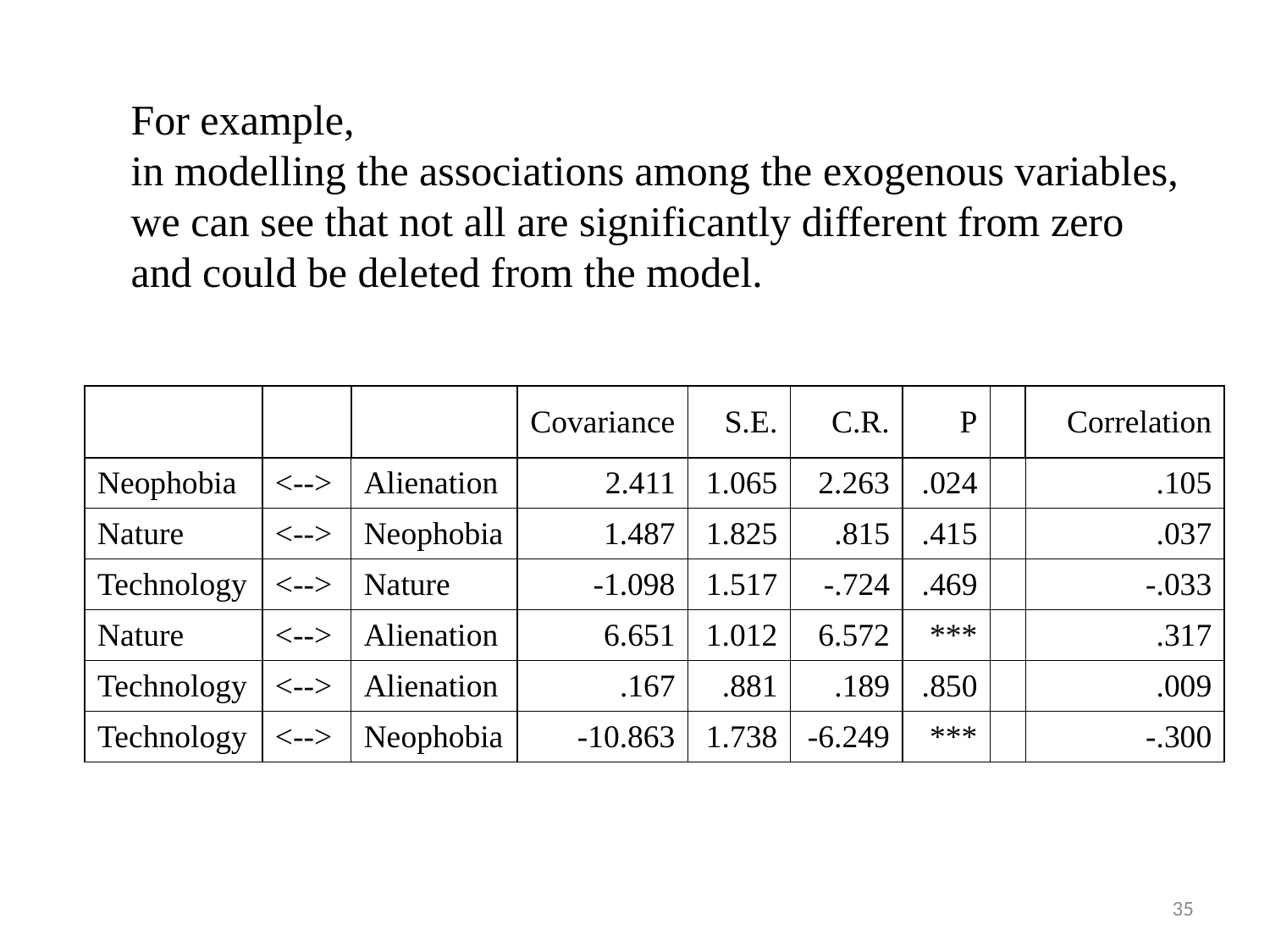

For example,
in modelling the associations among the exogenous variables,
we can see that not all are significantly different from zero
and could be deleted from the model.
|  |  |  | Covariance | S.E. | C.R. | P |  | Correlation |
| --- | --- | --- | --- | --- | --- | --- | --- | --- |
| Neophobia | <--> | Alienation | 2.411 | 1.065 | 2.263 | .024 |  | .105 |
| Nature | <--> | Neophobia | 1.487 | 1.825 | .815 | .415 |  | .037 |
| Technology | <--> | Nature | -1.098 | 1.517 | -.724 | .469 |  | -.033 |
| Nature | <--> | Alienation | 6.651 | 1.012 | 6.572 | \*\*\* |  | .317 |
| Technology | <--> | Alienation | .167 | .881 | .189 | .850 |  | .009 |
| Technology | <--> | Neophobia | -10.863 | 1.738 | -6.249 | \*\*\* |  | -.300 |
35